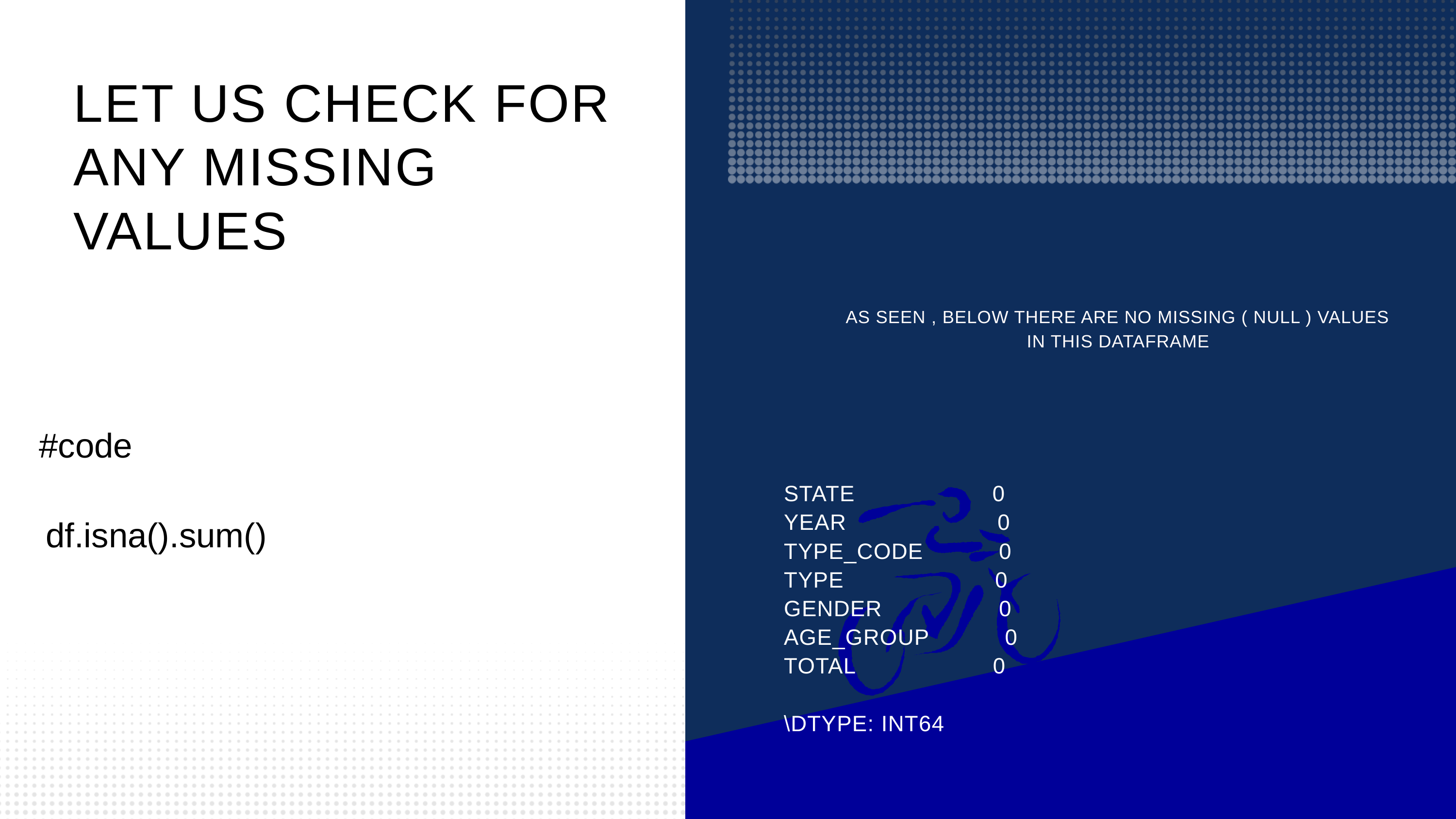

LET US CHECK FOR ANY MISSING VALUES

AS SEEN , BELOW THERE ARE NO MISSING ( NULL ) VALUES IN THIS DATAFRAME
#code
STATE                    0
YEAR                      0
TYPE_CODE           0
TYPE                      0
GENDER                 0
AGE_GROUP           0
TOTAL                    0

\DTYPE: INT64
df.isna().sum()